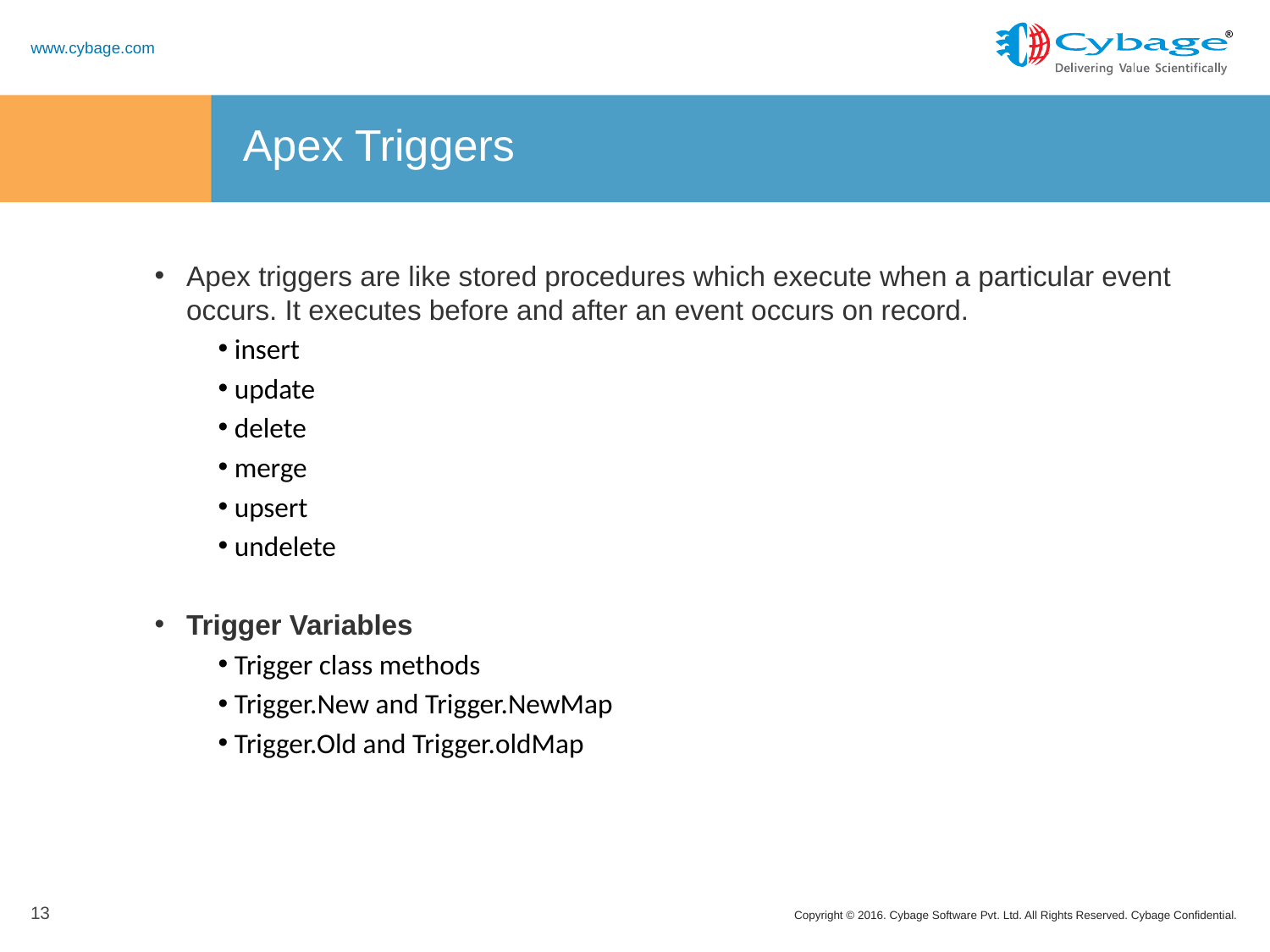

# Apex Triggers
Apex triggers are like stored procedures which execute when a particular event occurs. It executes before and after an event occurs on record.
 insert
 update
 delete
 merge
 upsert
 undelete

Trigger Variables
 Trigger class methods
 Trigger.New and Trigger.NewMap
 Trigger.Old and Trigger.oldMap

13